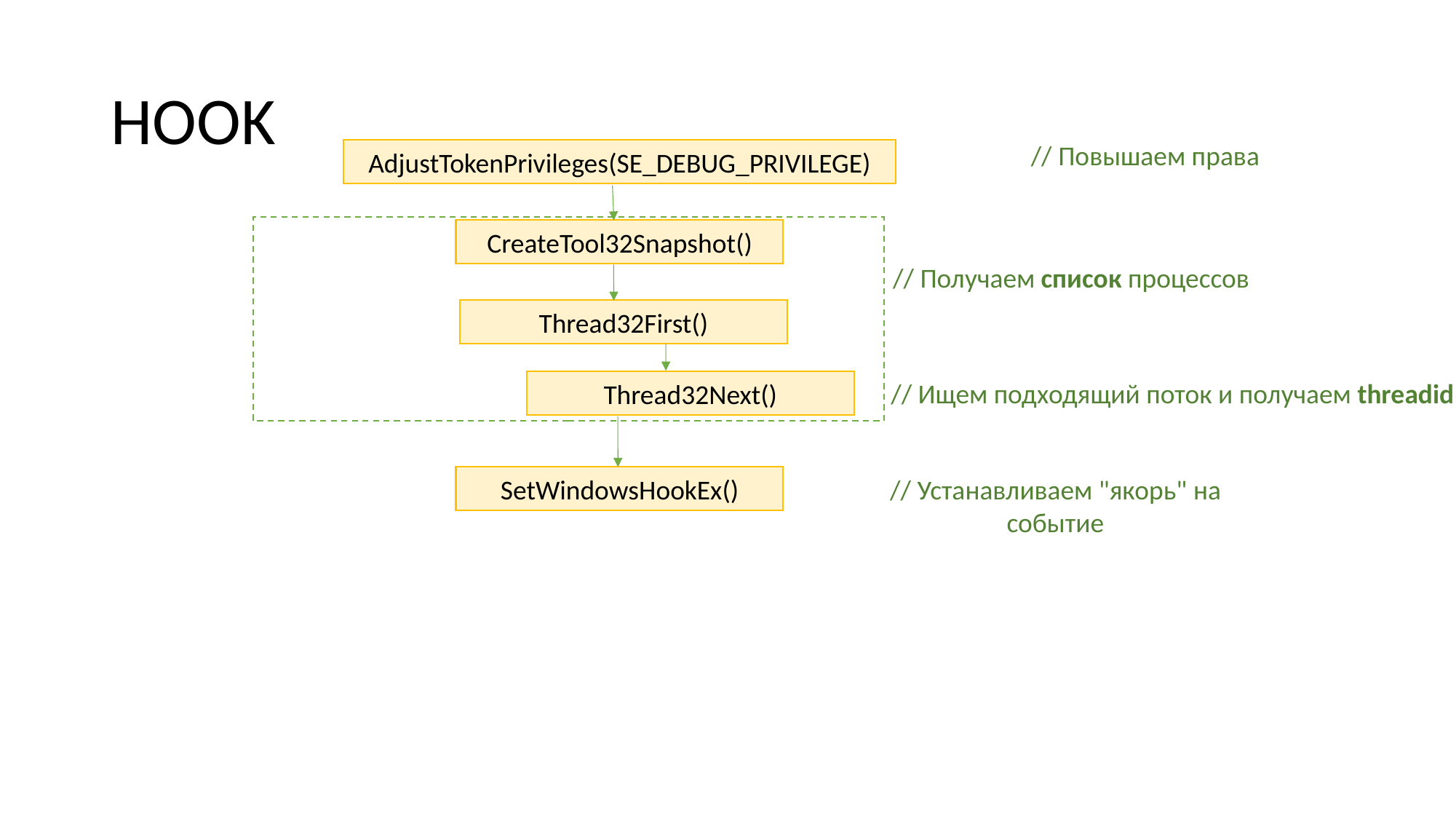

# HOOK
// Повышаем права
AdjustTokenPrivileges(SE_DEBUG_PRIVILEGE)

CreateTool32Snapshot()
// Получаем список процессов
Thread32First()
// Ищем подходящий поток и получаем threadid
Thread32Next()
SetWindowsHookEx()
// Устанавливаем "якорь" на событие